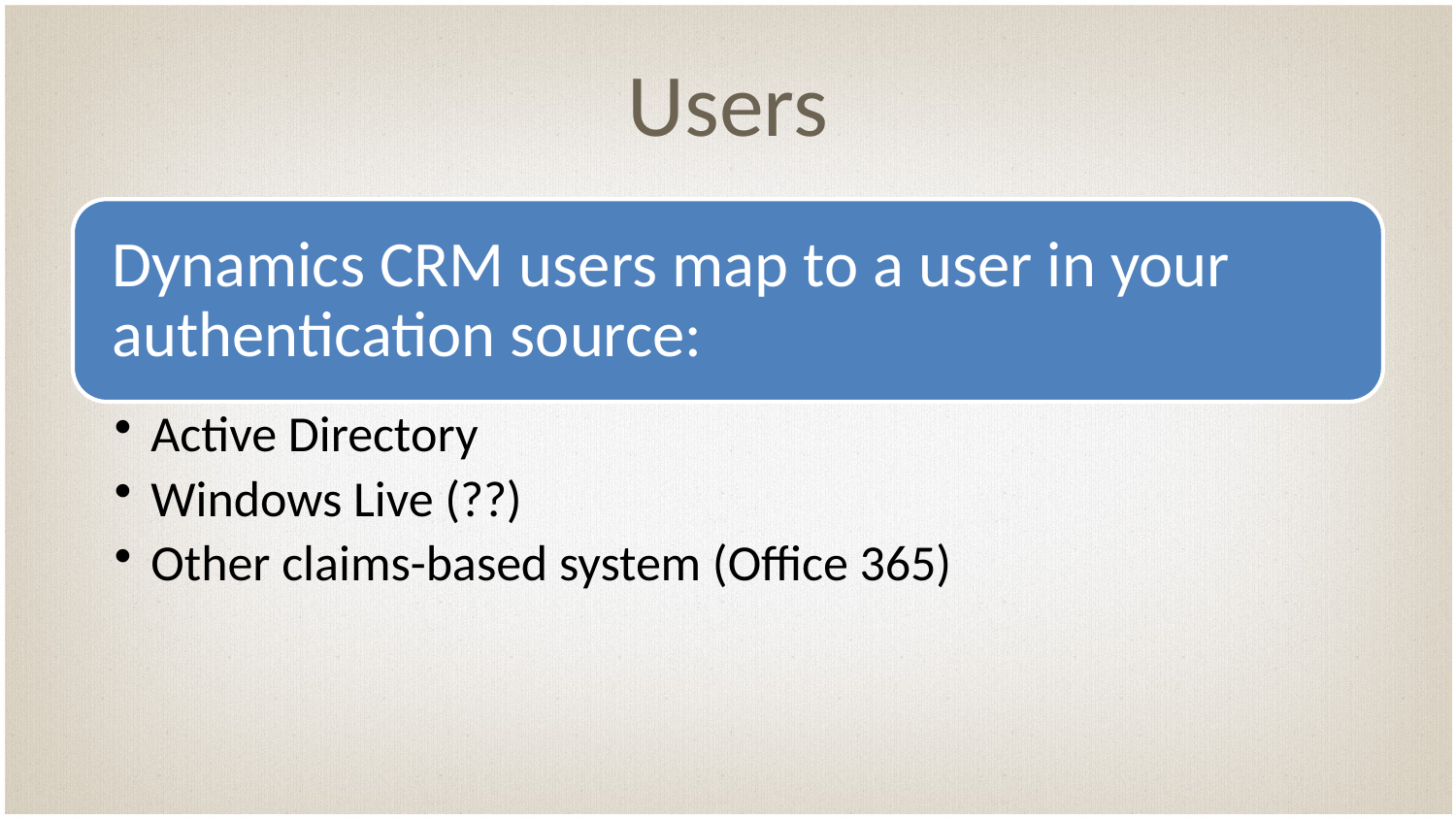

# Users
Dynamics CRM users map to a user in your authentication source:
Active Directory
Windows Live (??)
Other claims-based system (Office 365)